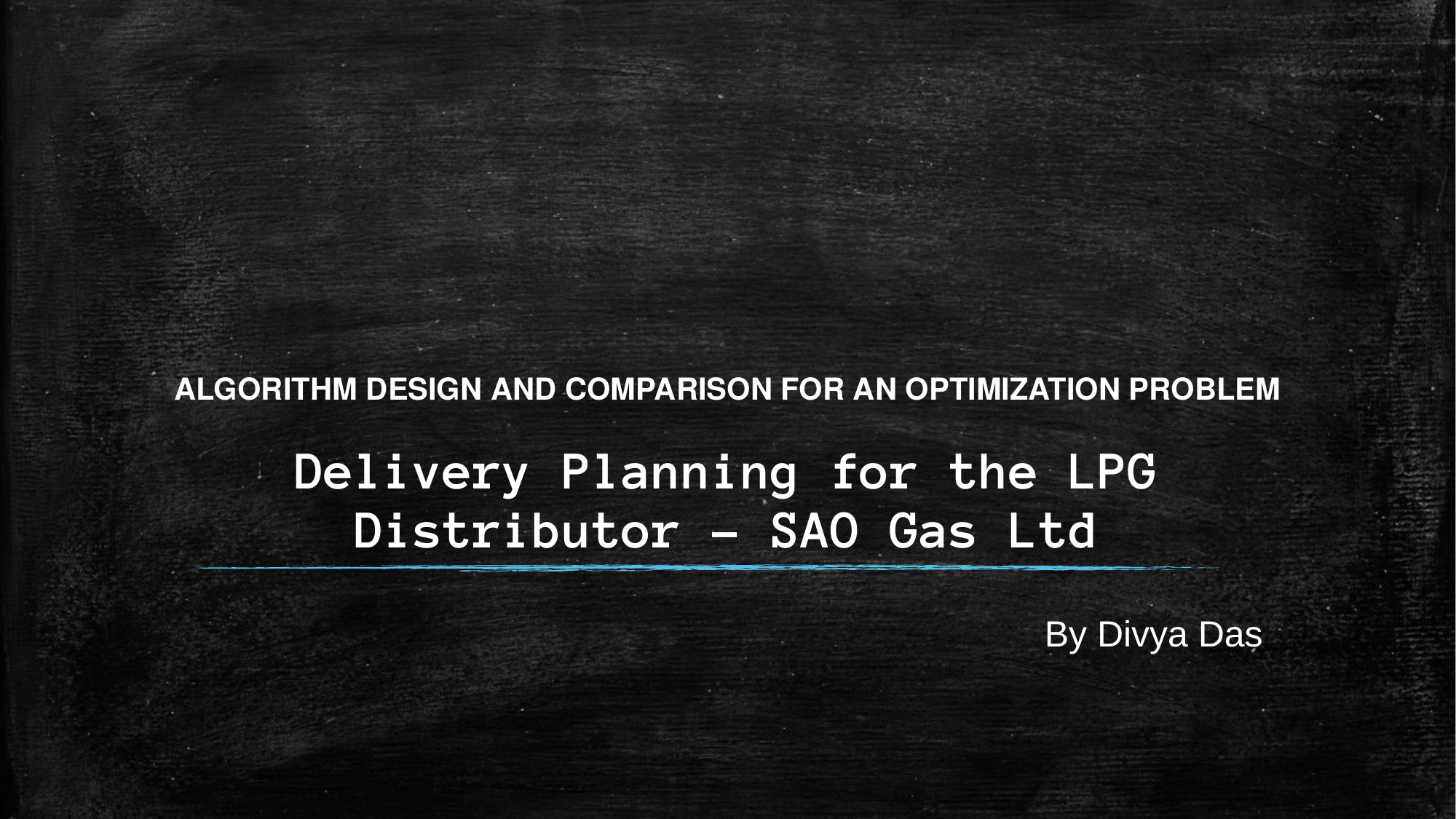

ALGORITHM DESIGN AND COMPARISON FOR AN OPTIMIZATION PROBLEM
# Delivery Planning for the LPG Distributor - SAO Gas Ltd
By Divya Das